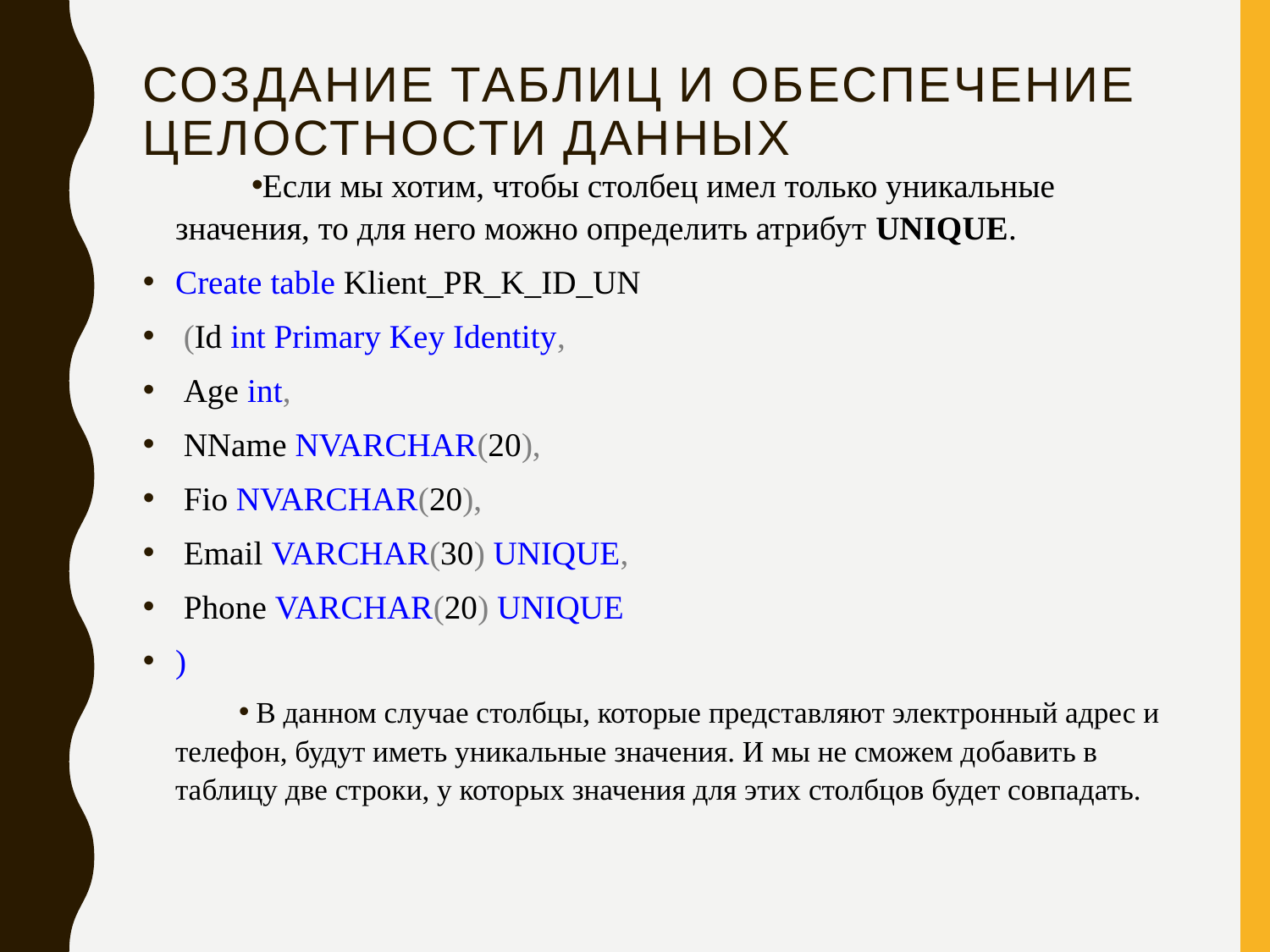

# Создание таблиц и обеспечение целостности данных
Если мы хотим, чтобы столбец имел только уникальные значения, то для него можно определить атрибут UNIQUE.
Create table Klient_PR_K_ID_UN
 (Id int Primary Key Identity,
 Age int,
 NName NVARCHAR(20),
 Fio NVARCHAR(20),
 Email VARCHAR(30) UNIQUE,
 Phone VARCHAR(20) UNIQUE
)
 В данном случае столбцы, которые представляют электронный адрес и телефон, будут иметь уникальные значения. И мы не сможем добавить в таблицу две строки, у которых значения для этих столбцов будет совпадать.